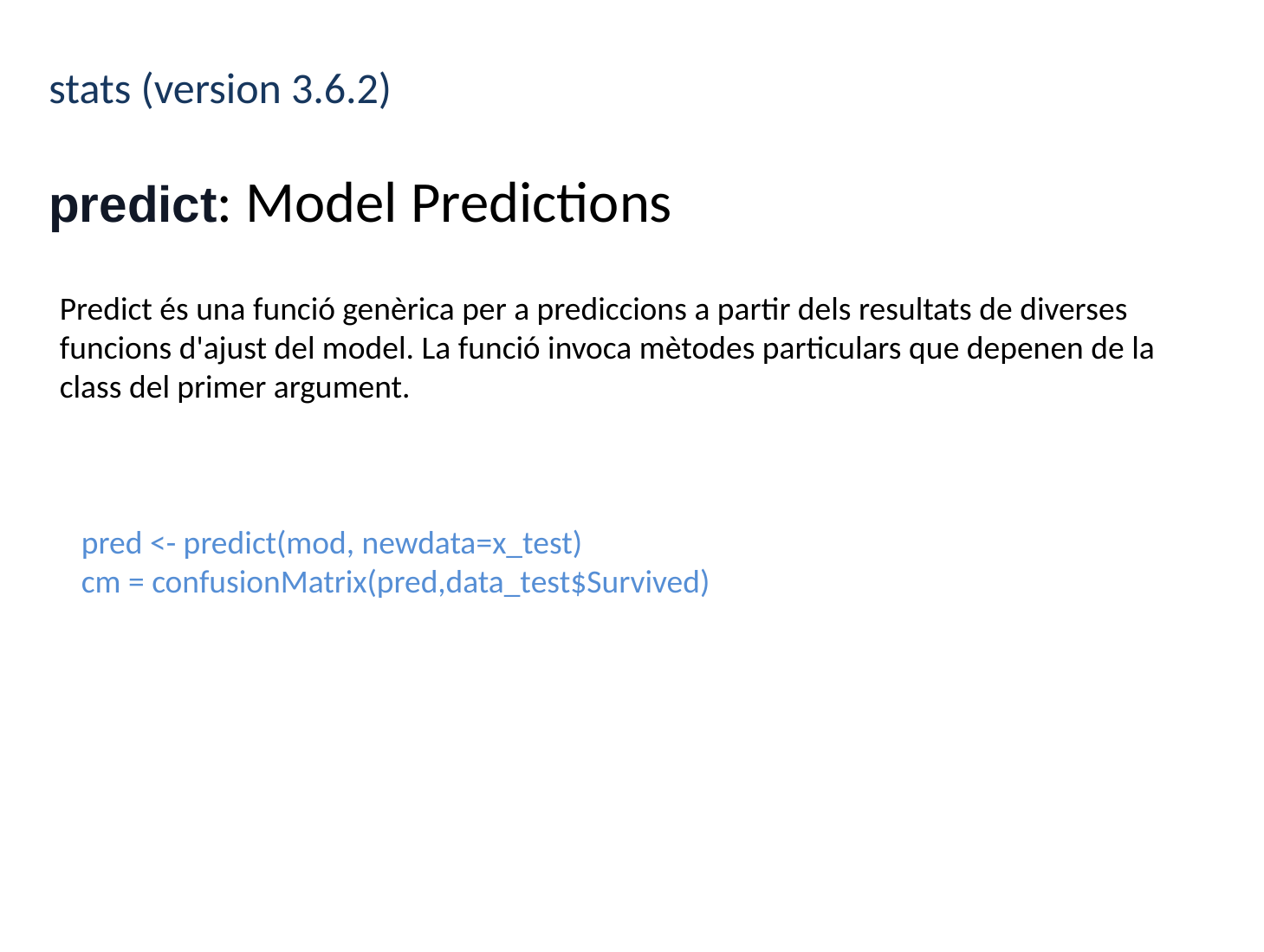

stats (version 3.6.2)

predict: Model Predictions
Predict és una funció genèrica per a prediccions a partir dels resultats de diverses funcions d'ajust del model. La funció invoca mètodes particulars que depenen de la class del primer argument.

pred <- predict(mod, newdata=x_test)
cm = confusionMatrix(pred,data_test$Survived)